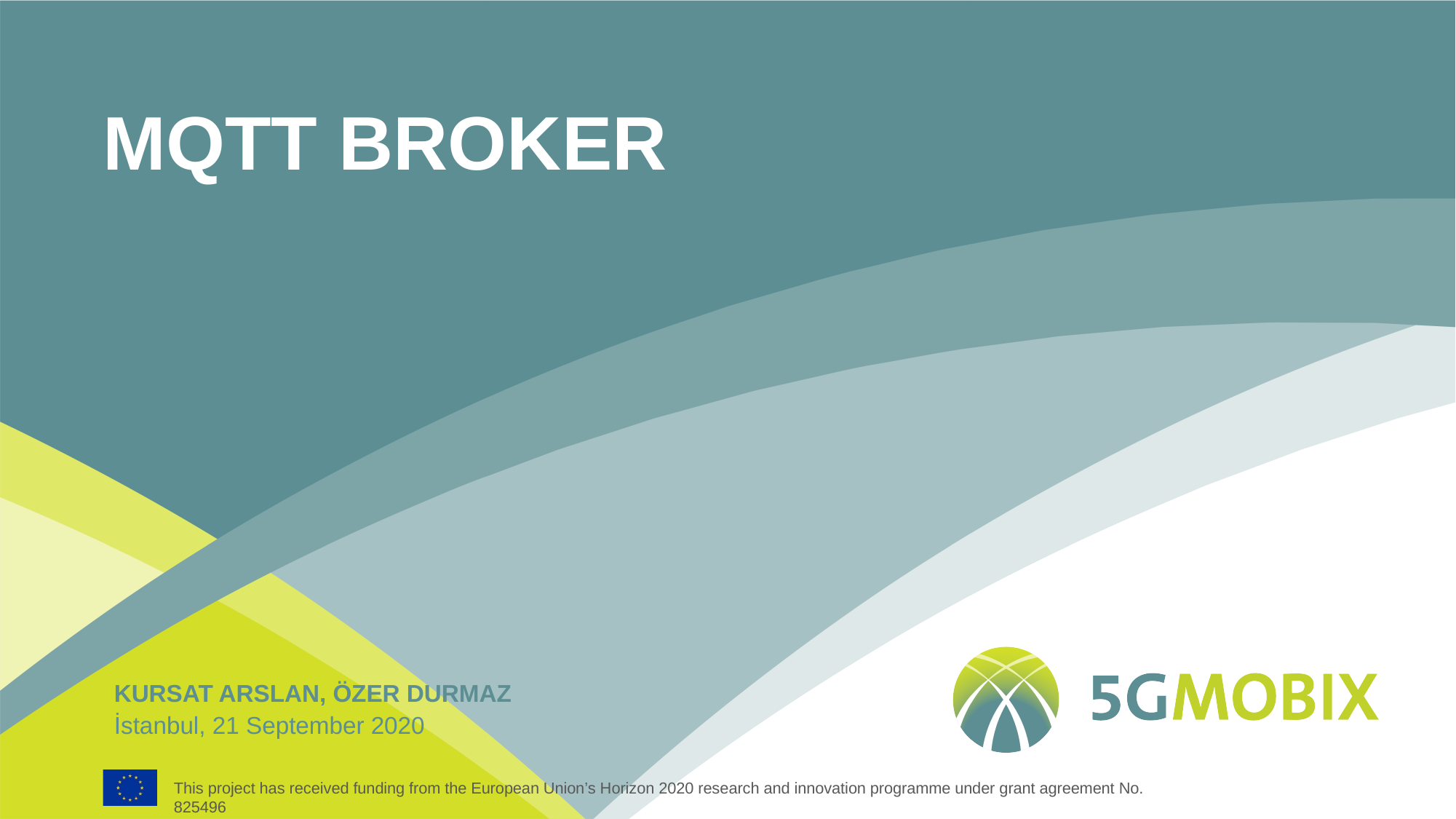

# MQTT BROKER
KURSAT ARSLAN, ÖZER DURMAZ
İstanbul, 21 September 2020